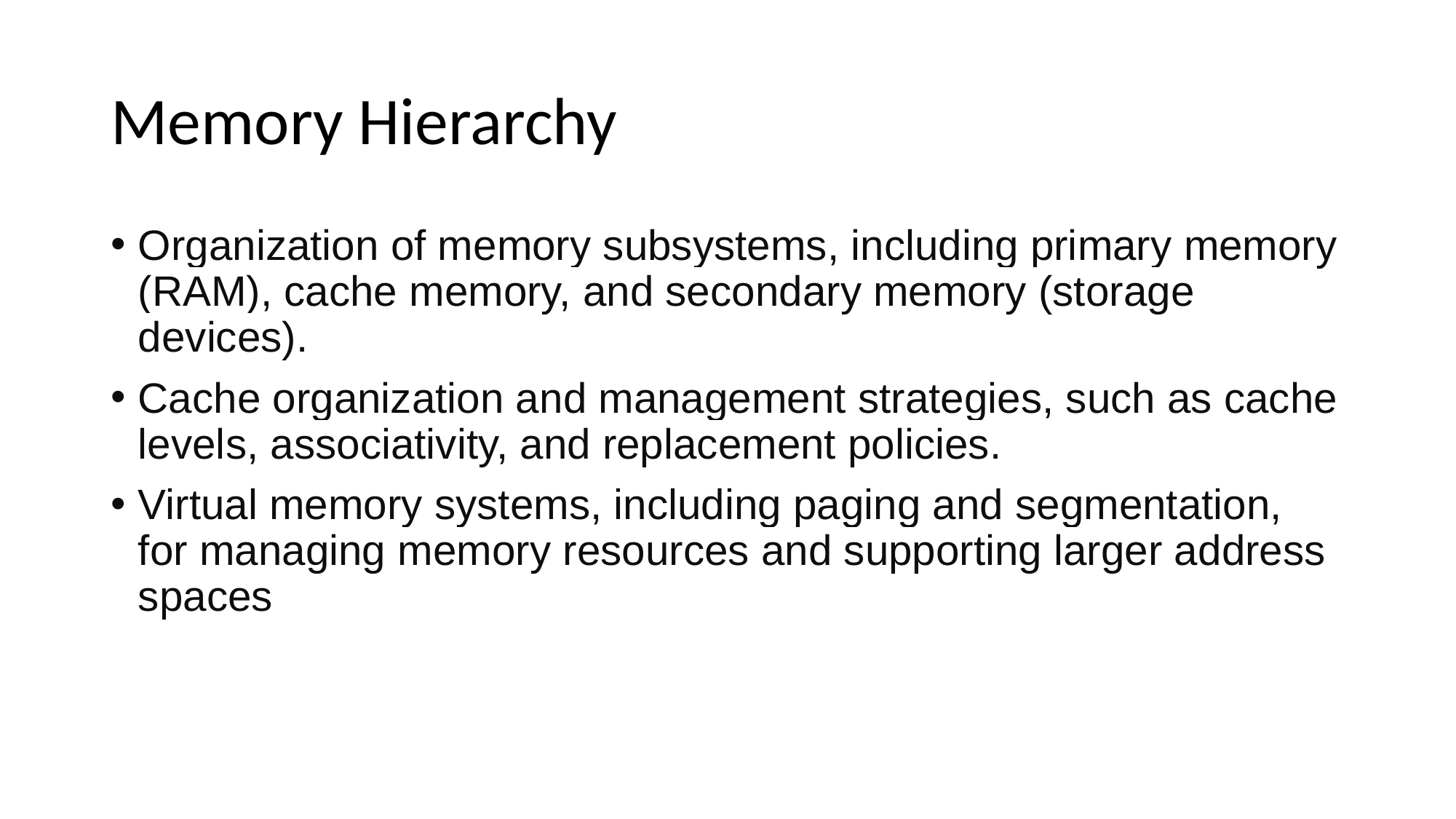

# Memory Hierarchy
Organization of memory subsystems, including primary memory (RAM), cache memory, and secondary memory (storage devices).
Cache organization and management strategies, such as cache levels, associativity, and replacement policies.
Virtual memory systems, including paging and segmentation, for managing memory resources and supporting larger address spaces